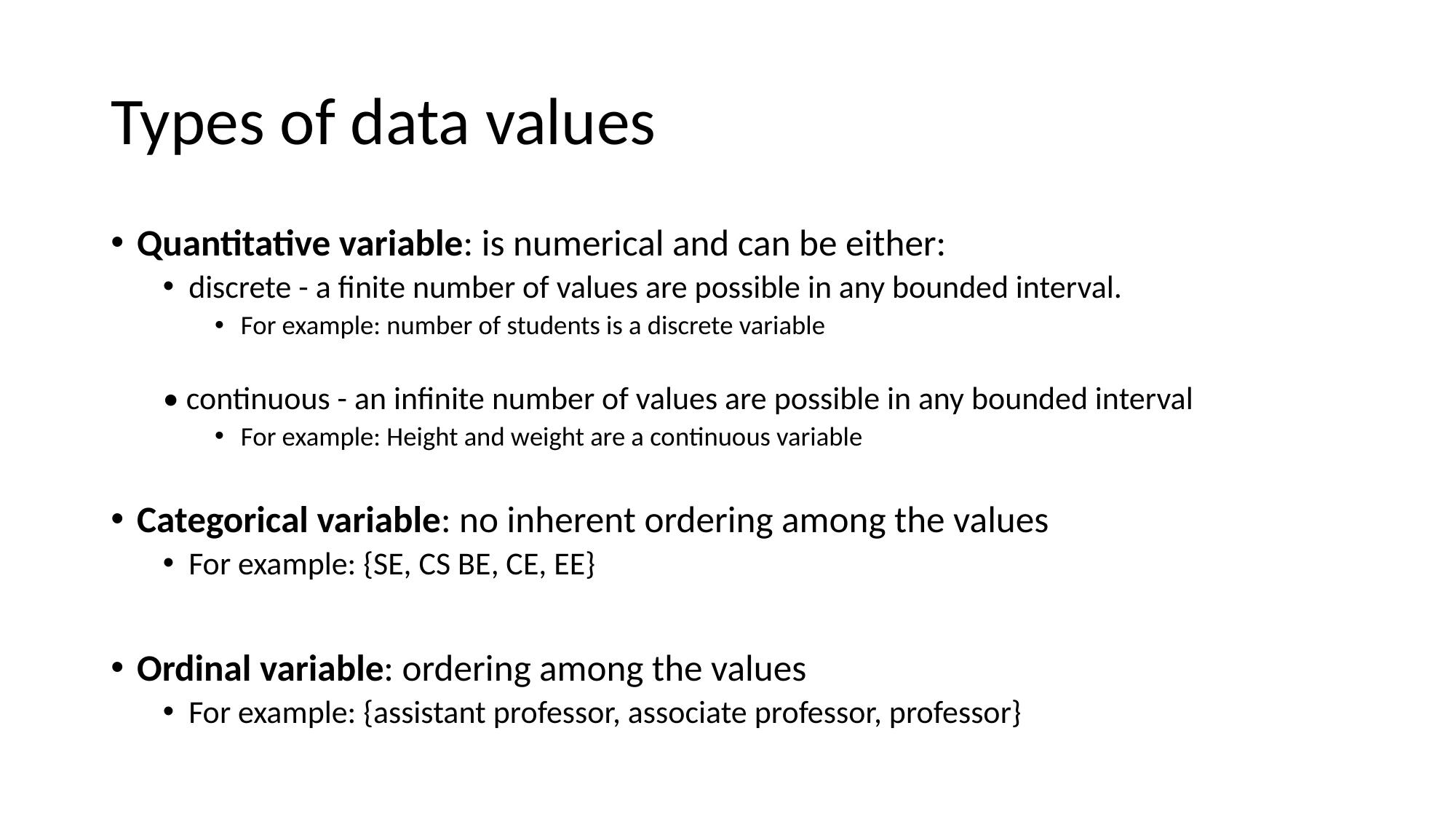

# Types of data values
Quantitative variable: is numerical and can be either:
discrete - a finite number of values are possible in any bounded interval.
For example: number of students is a discrete variable
• continuous - an infinite number of values are possible in any bounded interval
For example: Height and weight are a continuous variable

Categorical variable: no inherent ordering among the values
For example: {SE, CS BE, CE, EE}

Ordinal variable: ordering among the values
For example: {assistant professor, associate professor, professor}